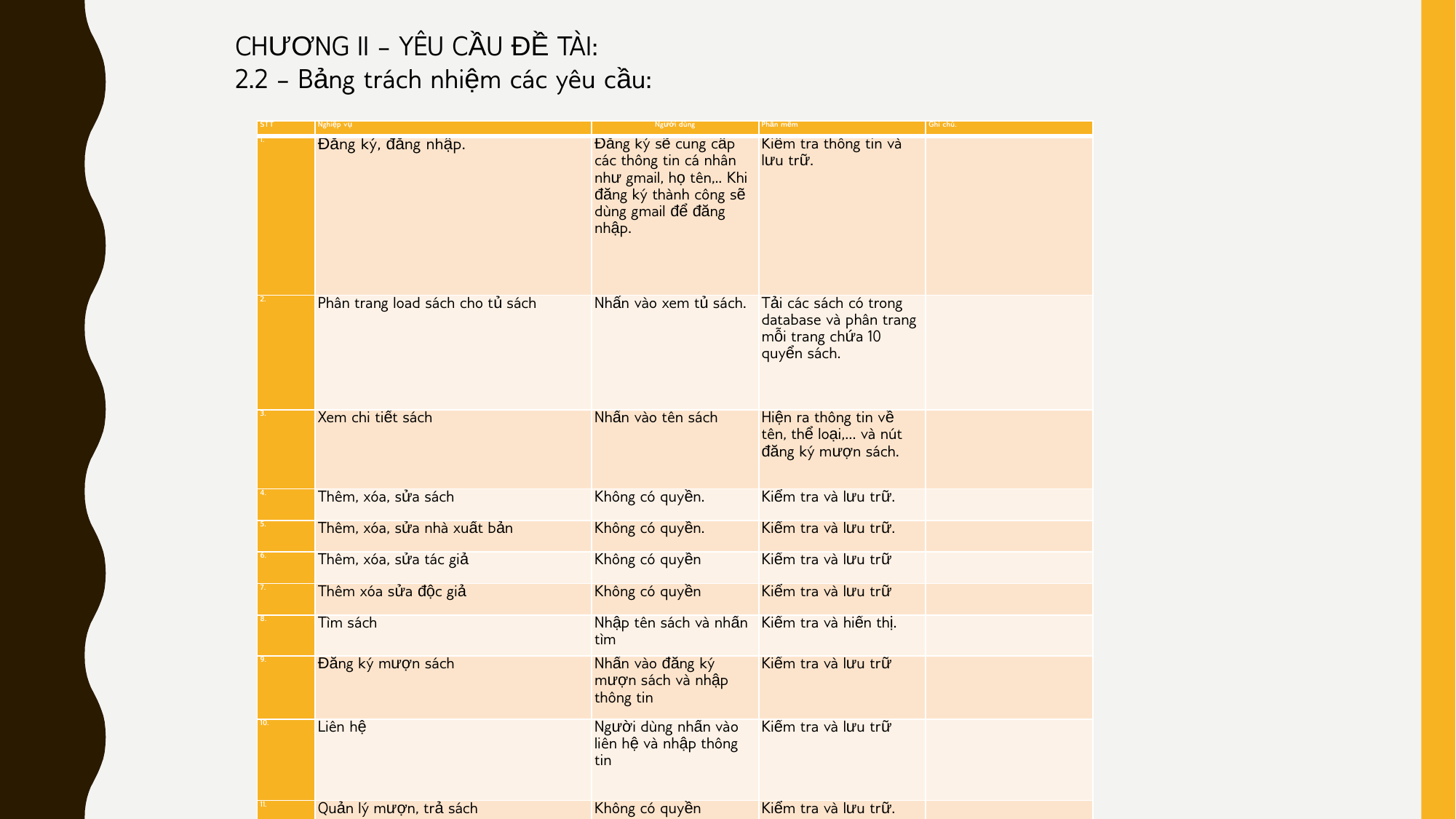

CHƯƠNG II – YÊU CẦU ĐỀ TÀI:
2.2 – Bảng trách nhiệm các yêu cầu:

| STT | Nghiệp vụ | Người dùng | Phần mềm | Ghi chú. |
| --- | --- | --- | --- | --- |
| 1. | Đăng ký, đăng nhập. | Đăng ký sẽ cung cấp các thông tin cá nhân như gmail, họ tên,.. Khi đăng ký thành công sẽ dùng gmail để đăng nhập. | Kiểm tra thông tin và lưu trữ. |  |
| 2. | Phân trang load sách cho tủ sách | Nhấn vào xem tủ sách. | Tải các sách có trong database và phân trang mỗi trang chứa 10 quyển sách. |  |
| 3. | Xem chi tiết sách | Nhấn vào tên sách | Hiện ra thông tin về tên, thể loại,… và nút đăng ký mượn sách. |  |
| 4. | Thêm, xóa, sửa sách | Không có quyền. | Kiểm tra và lưu trữ. |  |
| 5. | Thêm, xóa, sửa nhà xuất bản | Không có quyền. | Kiểm tra và lưu trữ. |  |
| 6. | Thêm, xóa, sửa tác giả | Không có quyền | Kiểm tra và lưu trữ |  |
| 7. | Thêm xóa sửa độc giả | Không có quyền | Kiểm tra và lưu trữ |  |
| 8. | Tìm sách | Nhập tên sách và nhấn tìm | Kiểm tra và hiển thị. |  |
| 9. | Đăng ký mượn sách | Nhấn vào đăng ký mượn sách và nhập thông tin | Kiểm tra và lưu trữ |  |
| 10. | Liên hệ | Người dùng nhấn vào liên hệ và nhập thông tin | Kiểm tra và lưu trữ |  |
| 11. | Quản lý mượn, trả sách | Không có quyền | Kiểm tra và lưu trữ. |  |